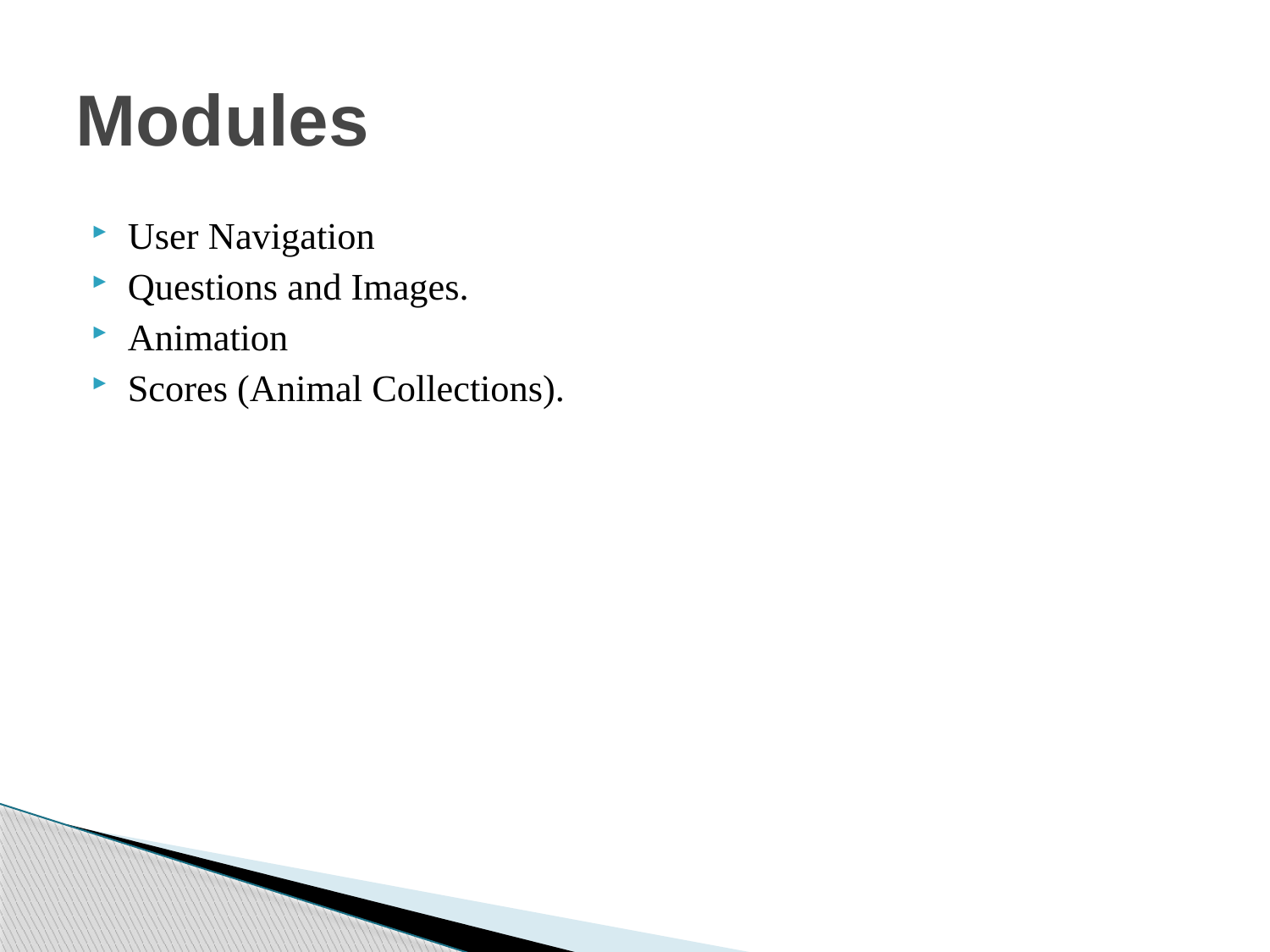

# Modules
User Navigation
Questions and Images.
Animation
Scores (Animal Collections).